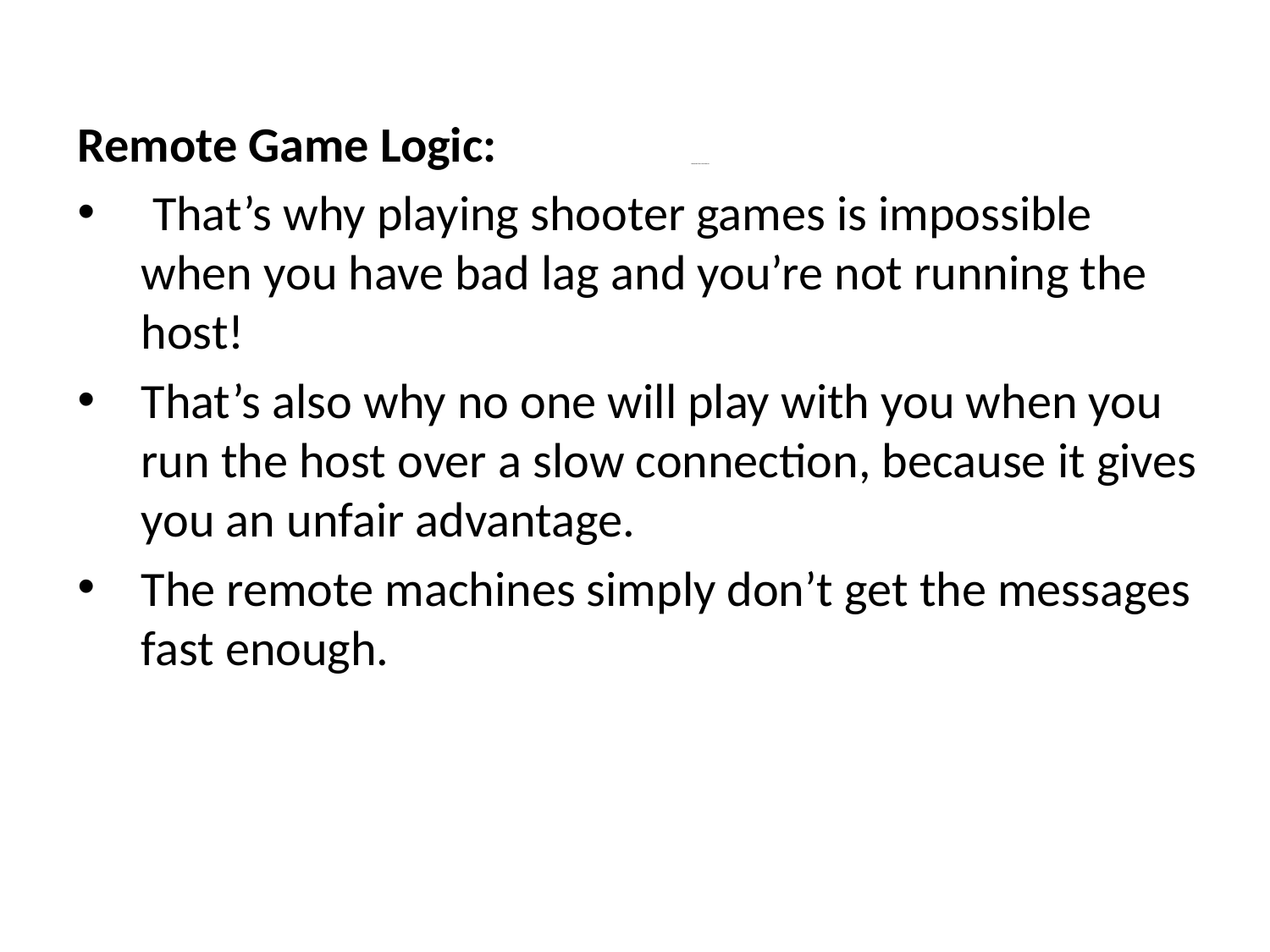

Remote Game Logic:
 That’s why playing shooter games is impossible when you have bad lag and you’re not running the host!
That’s also why no one will play with you when you run the host over a slow connection, because it gives you an unfair advantage.
The remote machines simply don’t get the messages fast enough.
# Networked Game Architecture